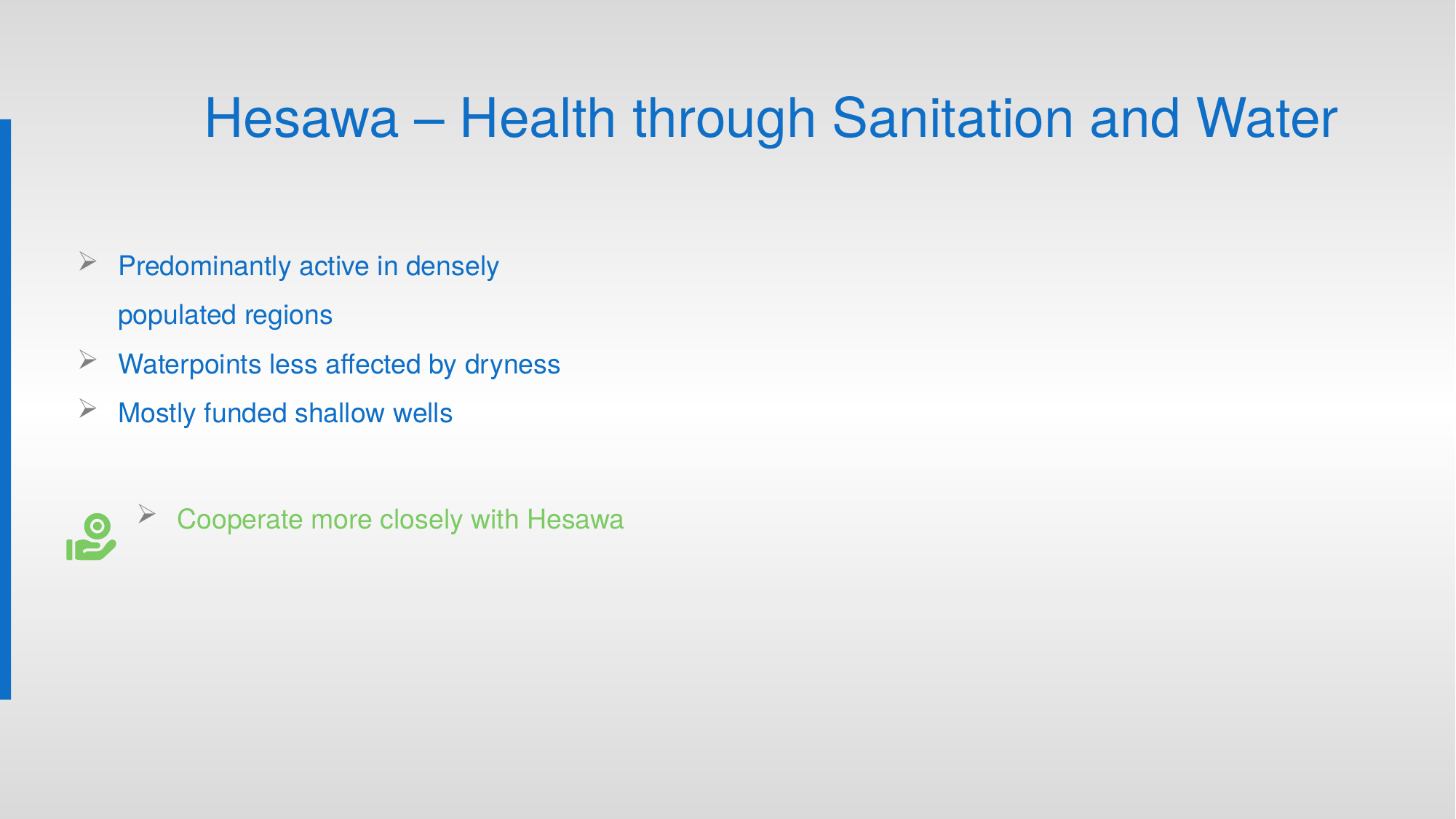

Hesawa – Health through Sanitation and Water

Predominantly active in densely populated regions
Waterpoints less affected by dryness
Mostly funded shallow wells

Cooperate more closely with Hesawa